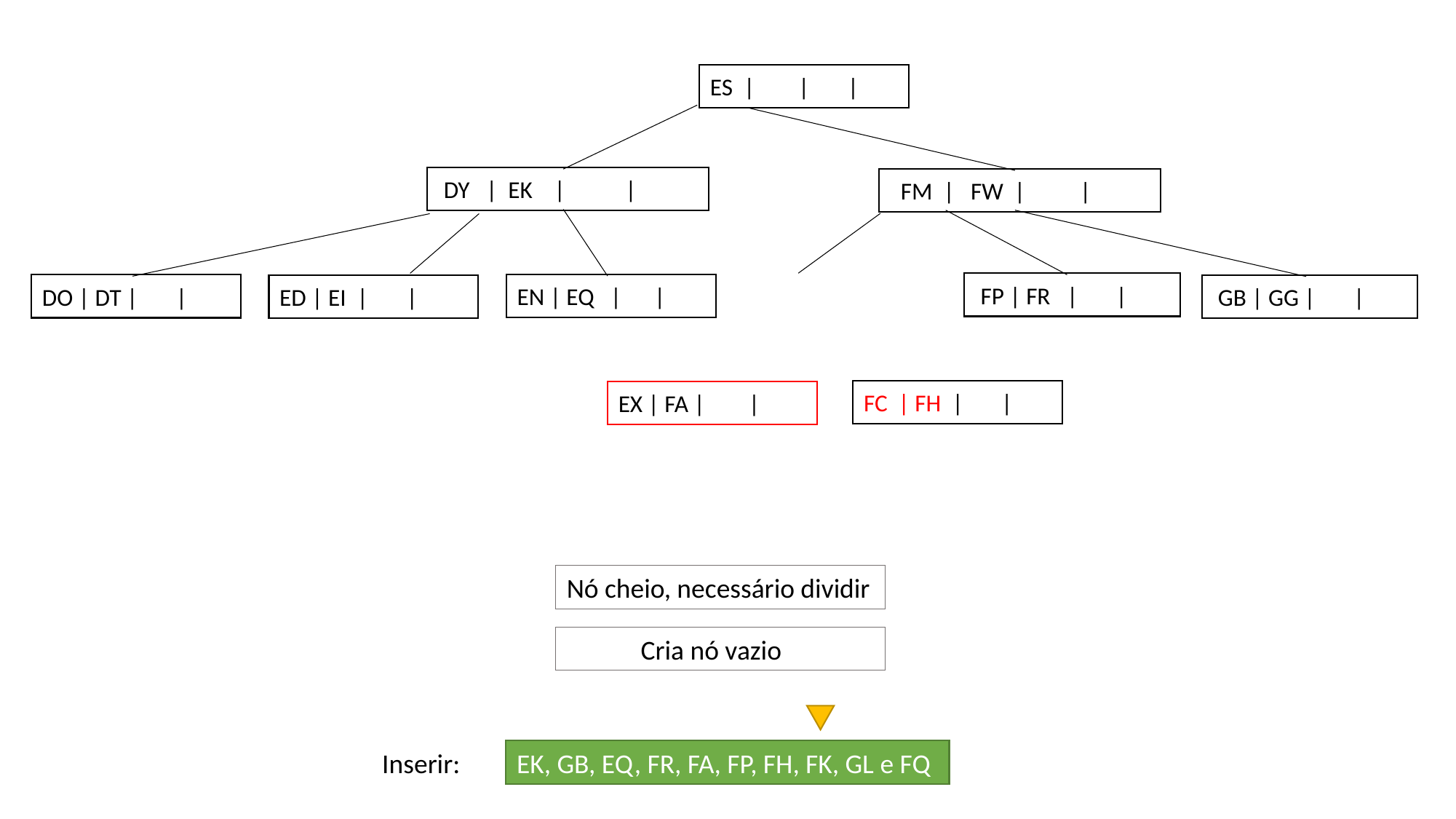

ES  |        |       |

  FM  |   FW  |          |
 DY   |  EK    |           |

DO | DT |       |
 FP | FR   |       |

ED | EI  |       |

 GB | GG |       |
EN | EQ   |      |

FC  | FH  |       |
EX | FA |        |
Nó cheio, necessário dividir
            Cria nó vazio

Inserir:
EK, GB, EQ, FR, FA, FP, FH, FK, GL e FQ